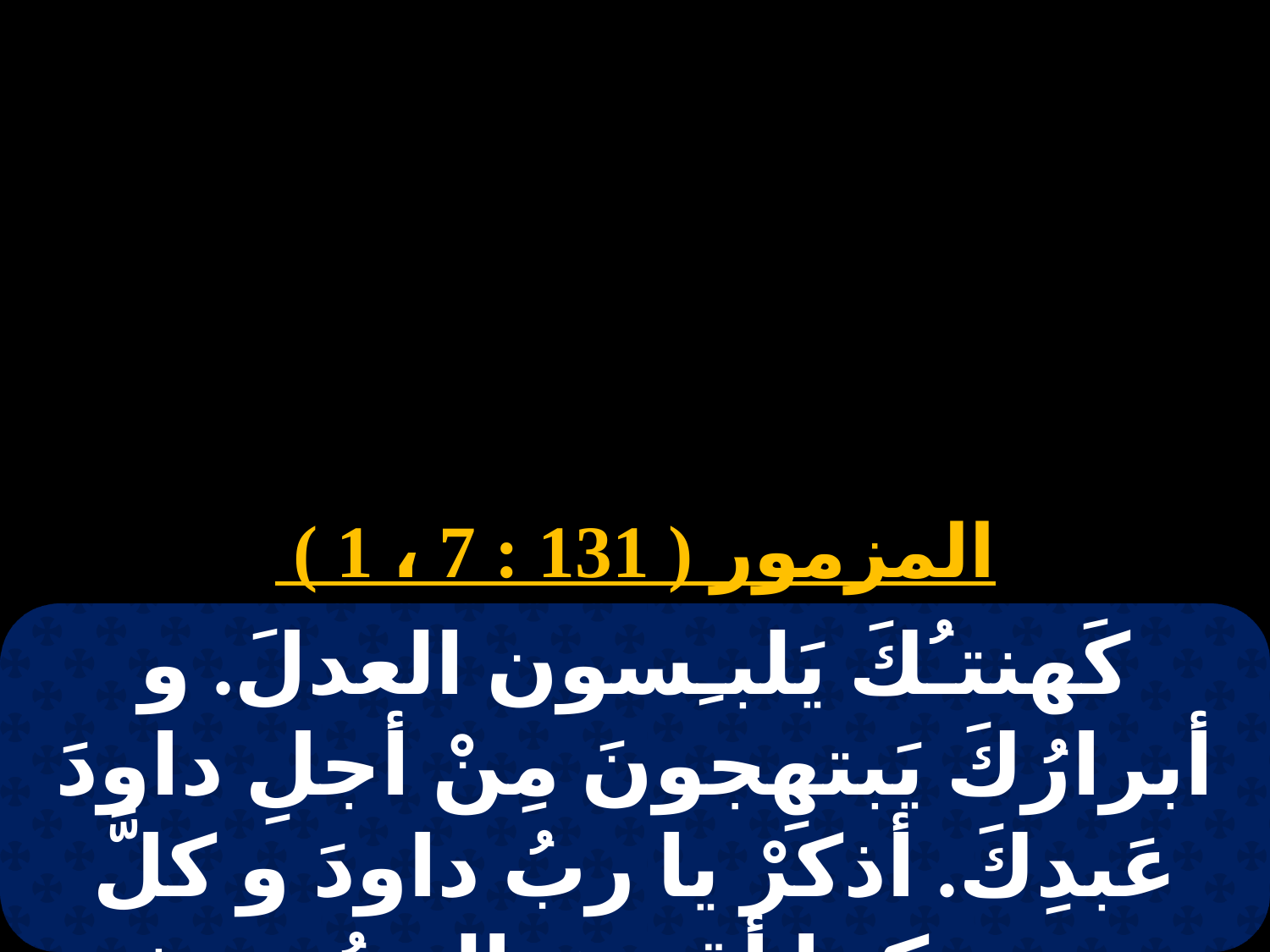

المزمور ( 131 : 7 ، 1 )
كَهنتـُكَ يَلبـِسون العدلَ. و أبرارُكَ يَبتهِجونَ مِنْ أجلِ داودَ عَبدِكَ. أذكرْ يا ربُ داودَ و كلَّ دِعتِهِ . كما أقسمَ الربُ و نذرَ لإلهِ يعقوبَ.